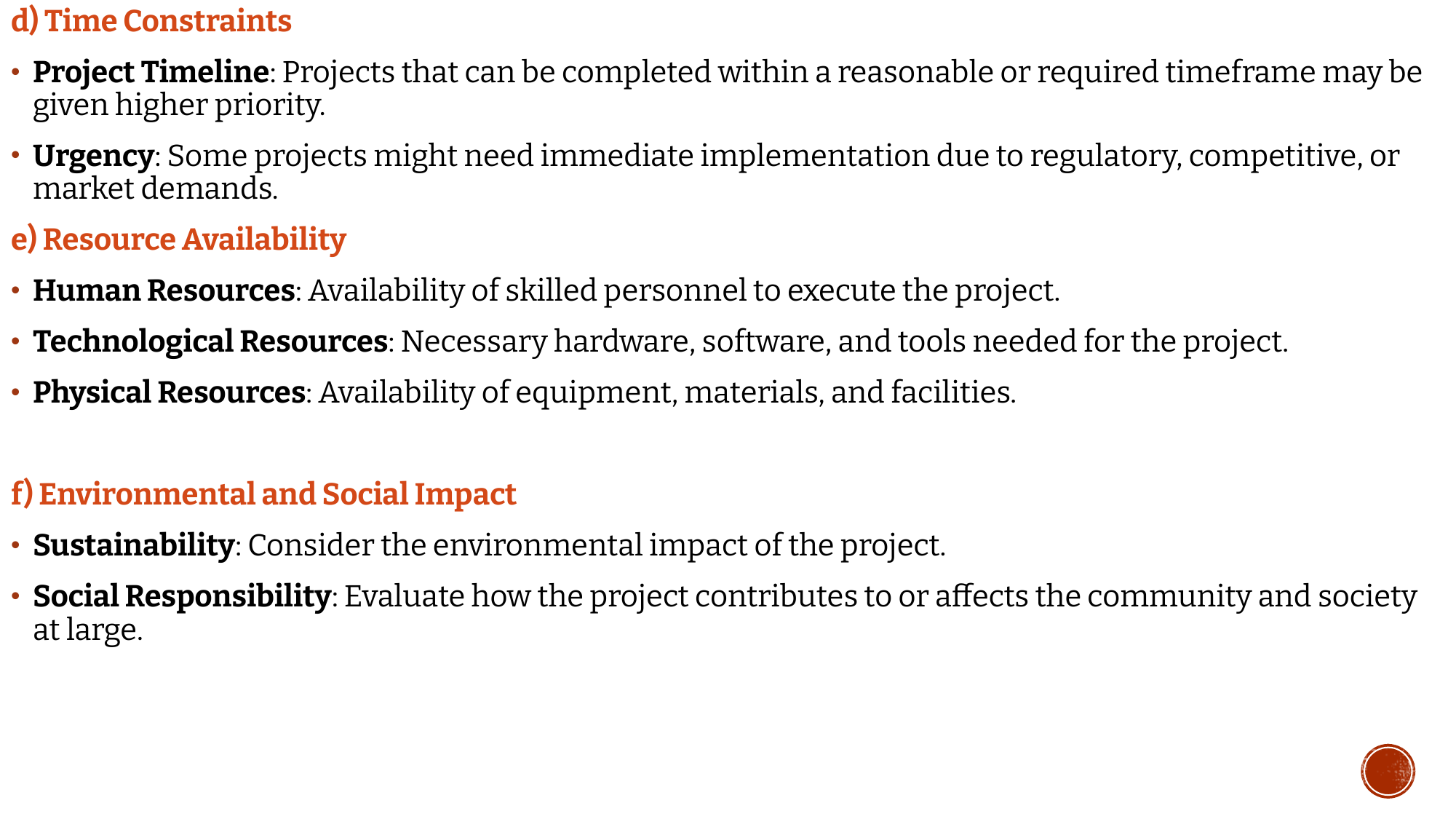

d) Time Constraints
Project Timeline: Projects that can be completed within a reasonable or required timeframe may be given higher priority.
Urgency: Some projects might need immediate implementation due to regulatory, competitive, or market demands.
e) Resource Availability
Human Resources: Availability of skilled personnel to execute the project.
Technological Resources: Necessary hardware, software, and tools needed for the project.
Physical Resources: Availability of equipment, materials, and facilities.

f) Environmental and Social Impact
Sustainability: Consider the environmental impact of the project.
Social Responsibility: Evaluate how the project contributes to or affects the community and society at large.